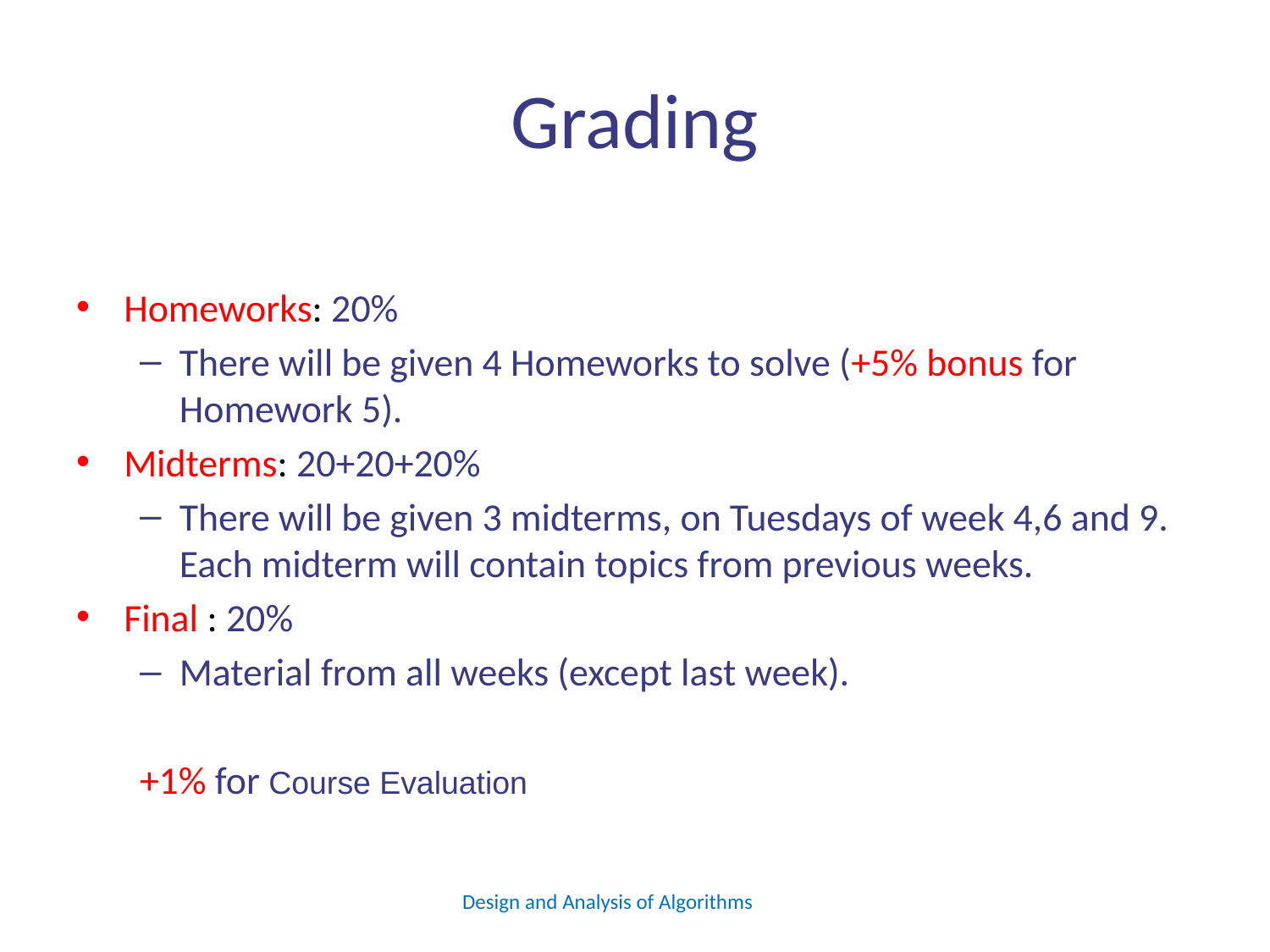

# Grading

Homeworks: 20%
There will be given 4 Homeworks to solve (+5% bonus for Homework 5).
Midterms: 20+20+20%
There will be given 3 midterms, on Tuesdays of week 4,6 and 9. Each midterm will contain topics from previous weeks.
Final : 20%
Material from all weeks (except last week).

+1% for Course Evaluation

Design and Analysis of Algorithms